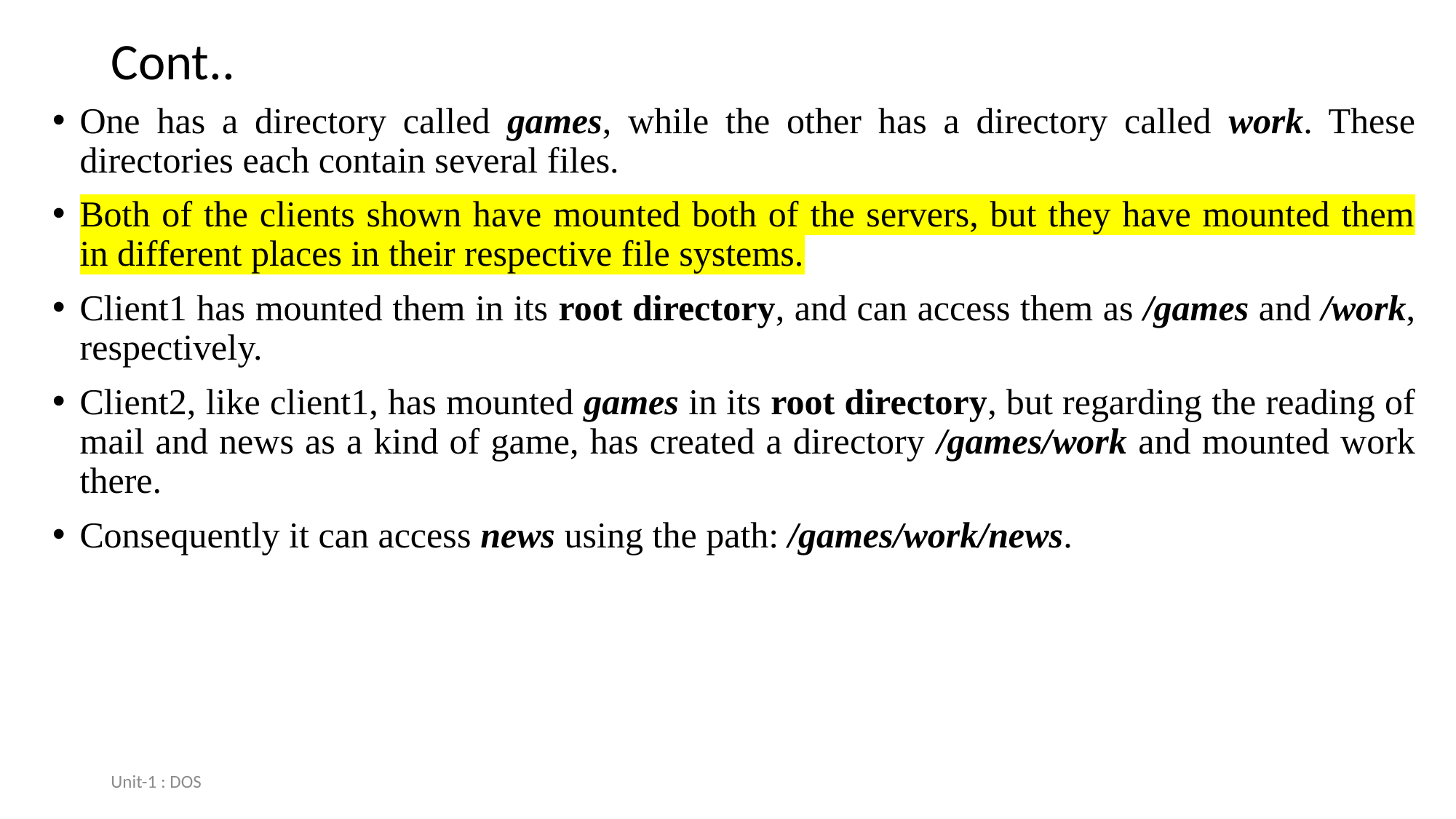

# Cont..
One has a directory called games, while the other has a directory called work. These directories each contain several files.
Both of the clients shown have mounted both of the servers, but they have mounted them in different places in their respective file systems.
Client1 has mounted them in its root directory, and can access them as /games and /work, respectively.
Client2, like client1, has mounted games in its root directory, but regarding the reading of mail and news as a kind of game, has created a directory /games/work and mounted work there.
Consequently it can access news using the path: /games/work/news.

Unit-1 : DOS
10